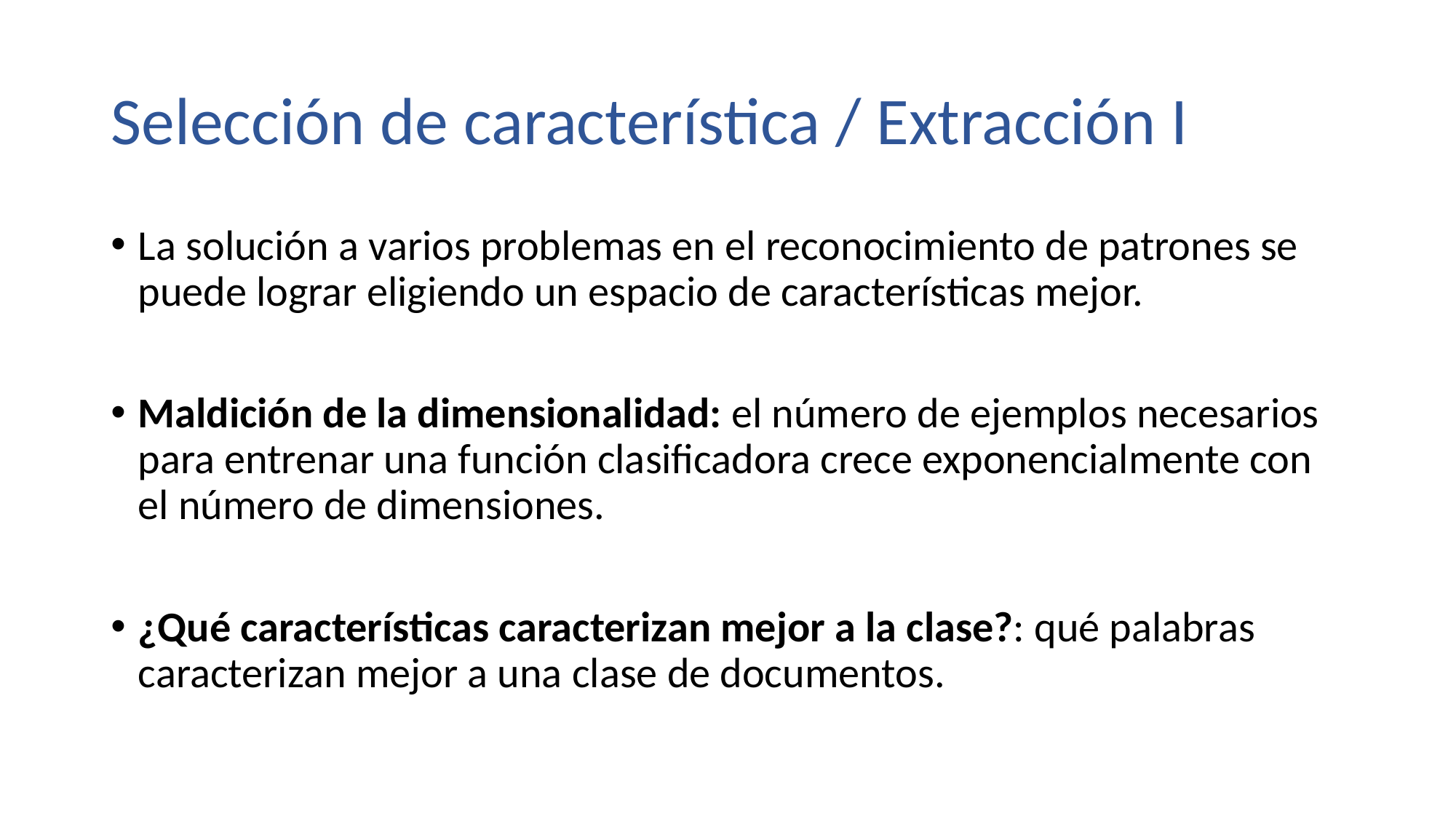

# Selección de característica / Extracción I
La solución a varios problemas en el reconocimiento de patrones se puede lograr eligiendo un espacio de características mejor.

Maldición de la dimensionalidad: el número de ejemplos necesarios para entrenar una función clasificadora crece exponencialmente con el número de dimensiones.

¿Qué características caracterizan mejor a la clase?: qué palabras caracterizan mejor a una clase de documentos.